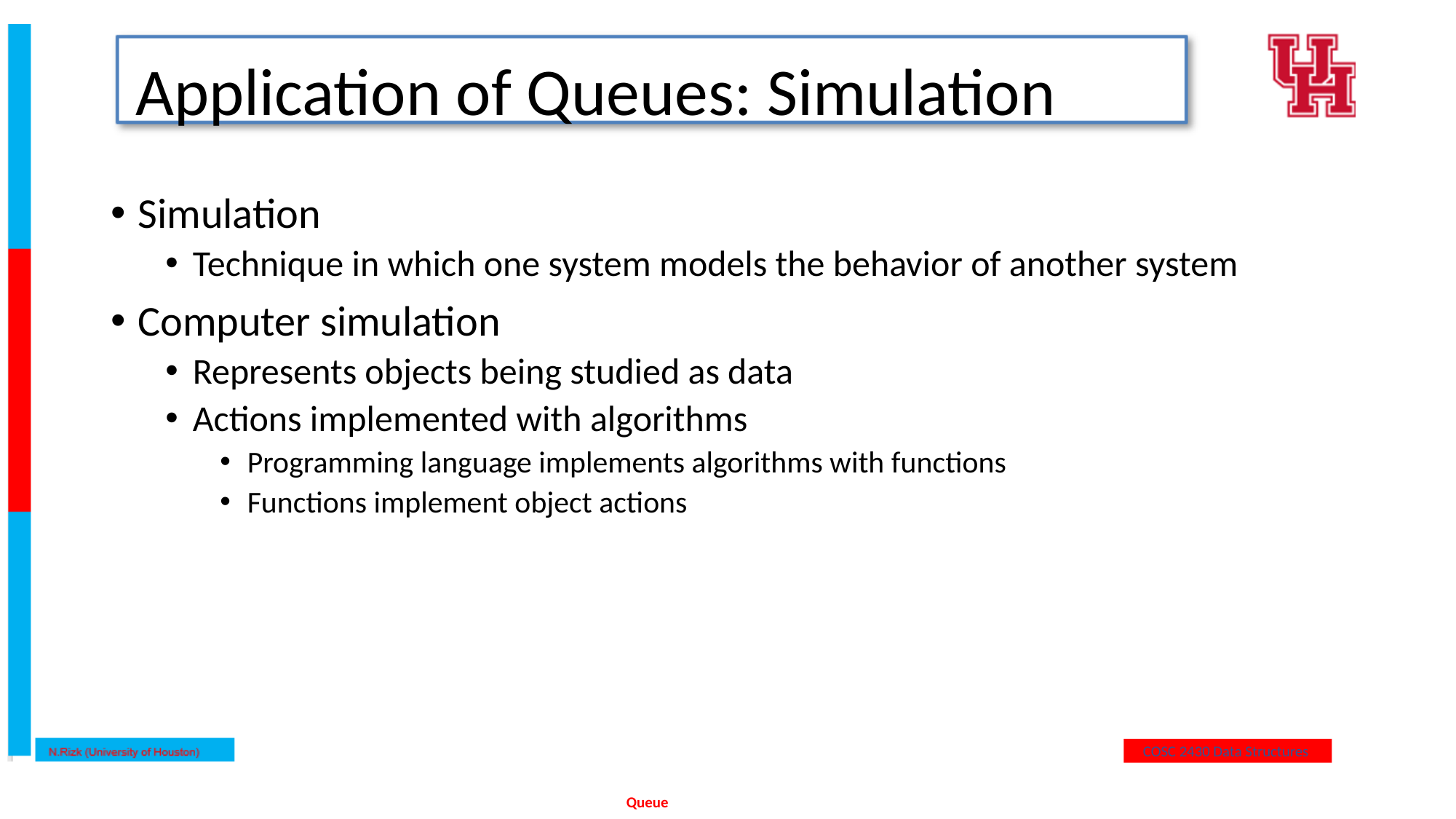

# Application of Queues: Simulation
Simulation
Technique in which one system models the behavior of another system
Computer simulation
Represents objects being studied as data
Actions implemented with algorithms
Programming language implements algorithms with functions
Functions implement object actions